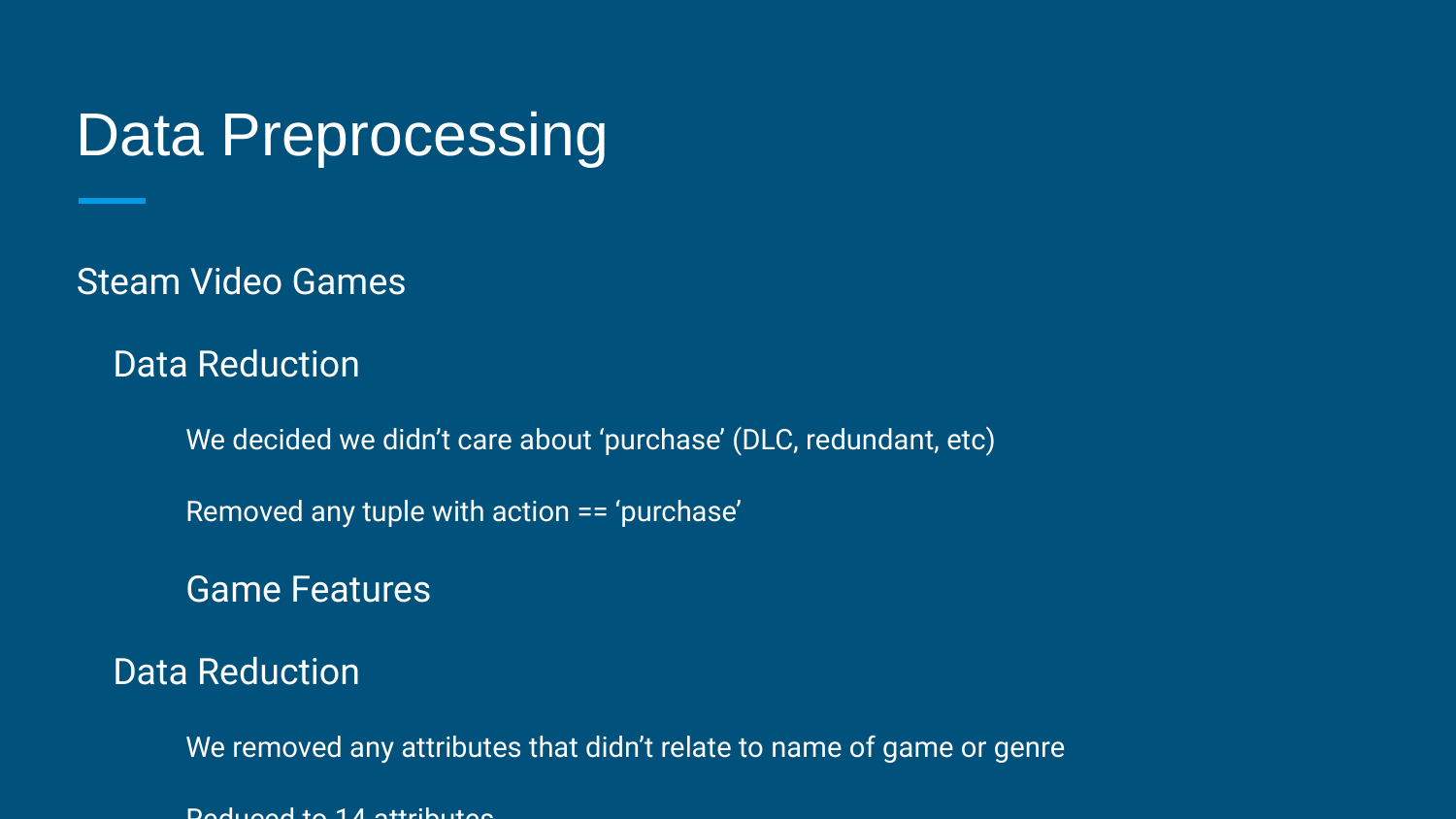

# Data Preprocessing
Steam Video Games
Data Reduction
We decided we didn’t care about ‘purchase’ (DLC, redundant, etc)
Removed any tuple with action == ‘purchase’
Game Features
Data Reduction
We removed any attributes that didn’t relate to name of game or genre
Reduced to 14 attributes